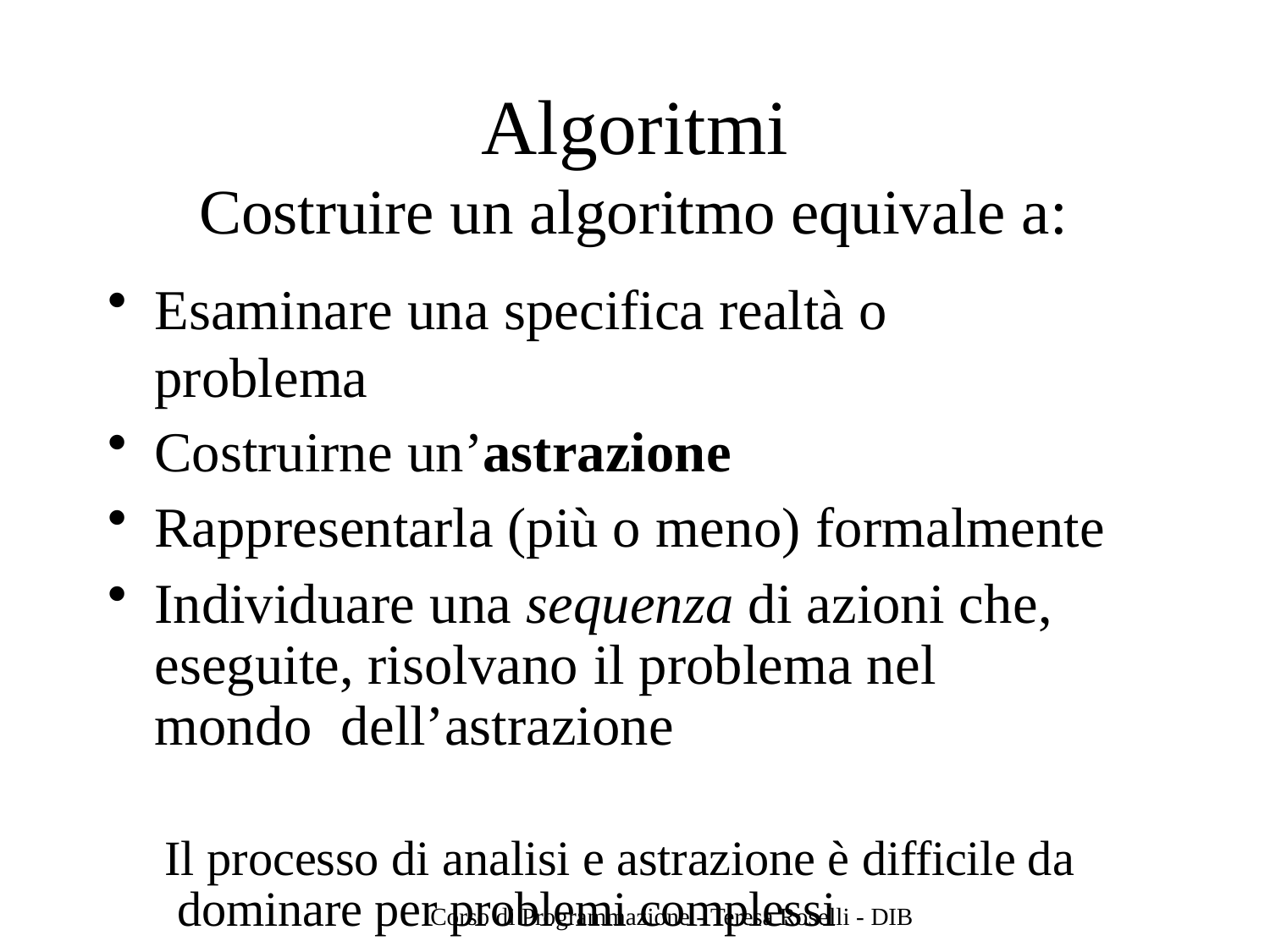

# Algoritmi
Costruire un algoritmo equivale a:
Esaminare una specifica realtà o problema
Costruirne un’astrazione
Rappresentarla (più o meno) formalmente
Individuare una sequenza di azioni che,  eseguite, risolvano il problema nel mondo  dell’astrazione

Il processo di analisi e astrazione è difficile da  dominare per problemi complessi
Corso di Programmazione - Teresa Roselli - DIB